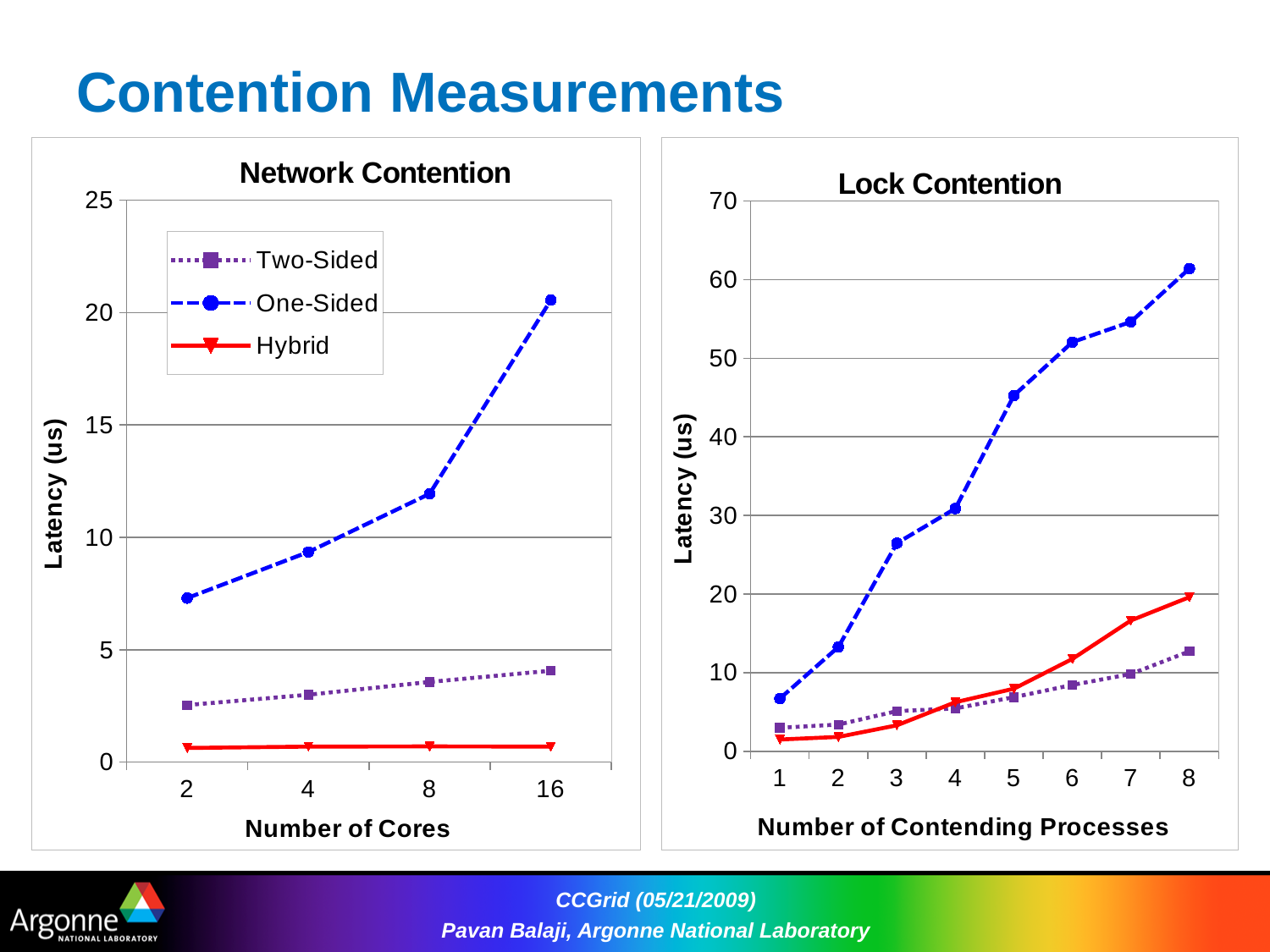

# Contention Measurements

### Chart: Network Contention

| Category | Two-Sided | One-Sided | Hybrid |
|---|---|---|---|
| 2 | 2.54 | 7.3 | 0.6300000000000009 |
| 4 | 3.0 | 9.350000000000007 | 0.6900000000000006 |
| 8 | 3.57 | 11.94 | 0.7000000000000006 |
| 16 | 4.07 | 20.56 | 0.6900000000000006 |

### Chart: Lock Contention

| Category | Two-Sided | One-Sided | Hybrid |
|---|---|---|---|
| 1 | 2.9899999999999998 | 6.71 | 1.5 |
| 2 | 3.4 | 13.27 | 1.83 |
| 3 | 5.1099999999999985 | 26.47 | 3.3 |
| 4 | 5.45 | 30.88 | 6.24 |
| 5 | 6.88 | 45.27 | 7.96 |
| 6 | 8.44 | 52.05 | 11.75 |
| 7 | 9.83 | 54.63 | 16.64 |
| 8 | 12.709999999999999 | 61.41 | 19.610000000000024 |
CCGrid (05/21/2009)
Pavan Balaji, Argonne National Laboratory